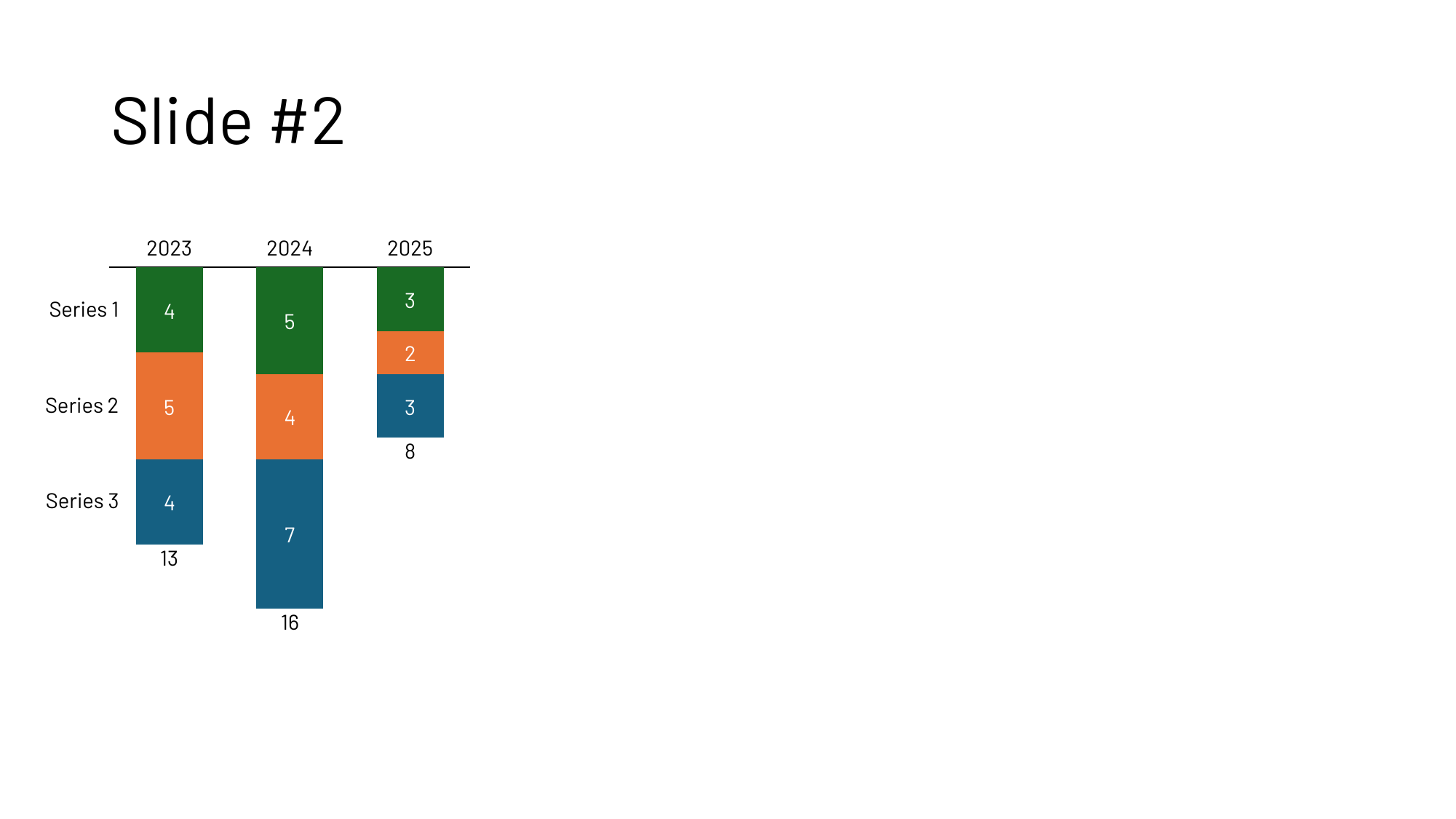

# Slide #2

### Chart

| Category |  |  |  |
|---|---|---|---|
2023
2024
2025
Series 1
Series 2
8
Series 3
13
16